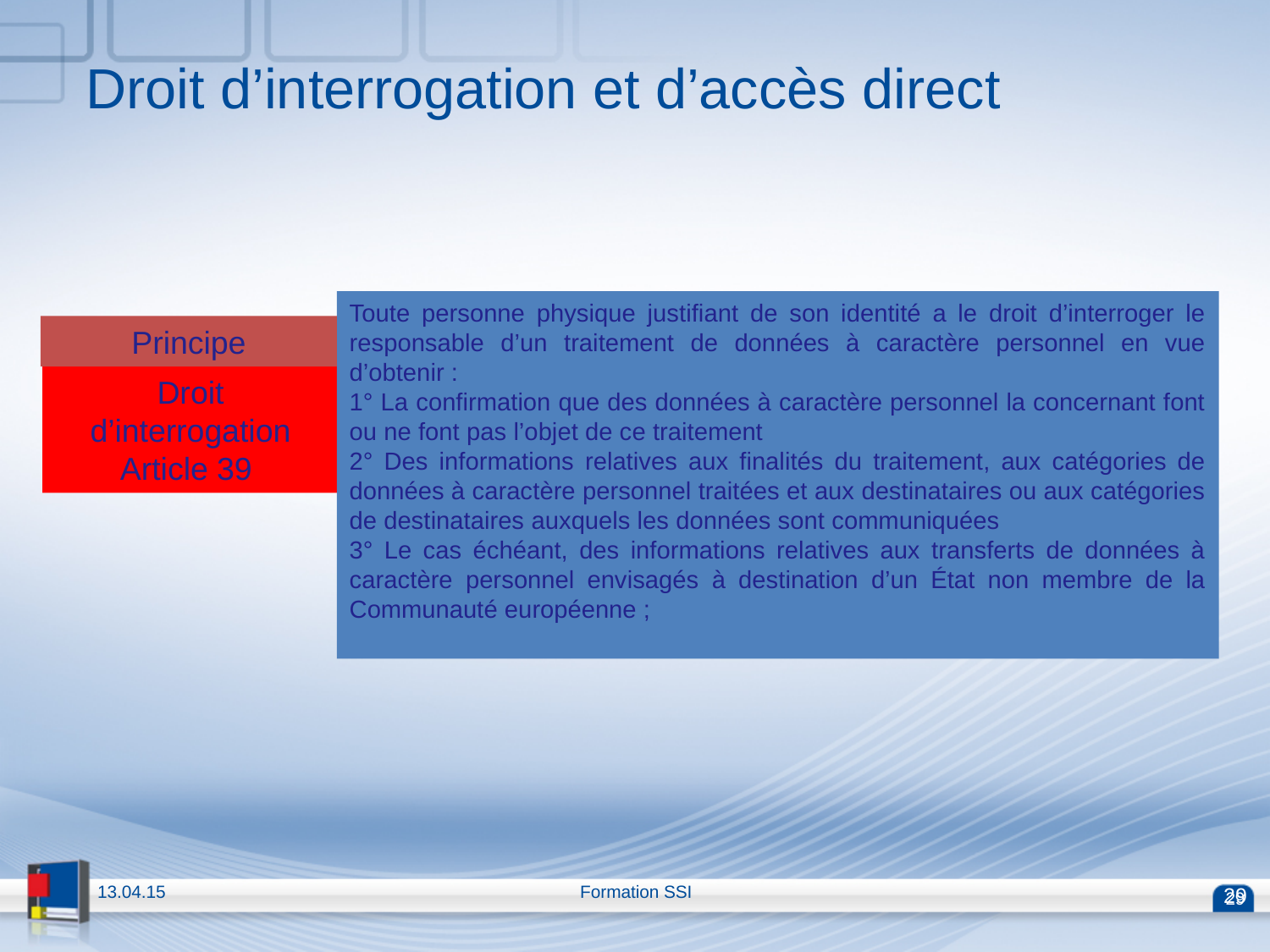

Droit d’interrogation et d’accès direct
Toute personne physique justifiant de son identité a le droit d’interroger le responsable d’un traitement de données à caractère personnel en vue d’obtenir :
1° La confirmation que des données à caractère personnel la concernant font ou ne font pas l’objet de ce traitement
2° Des informations relatives aux finalités du traitement, aux catégories de données à caractère personnel traitées et aux destinataires ou aux catégories de destinataires auxquels les données sont communiquées
3° Le cas échéant, des informations relatives aux transferts de données à caractère personnel envisagés à destination d’un État non membre de la Communauté européenne ;

Principe

Droit d’interrogation Article 39
13.04.15
Formation SSI
29
29